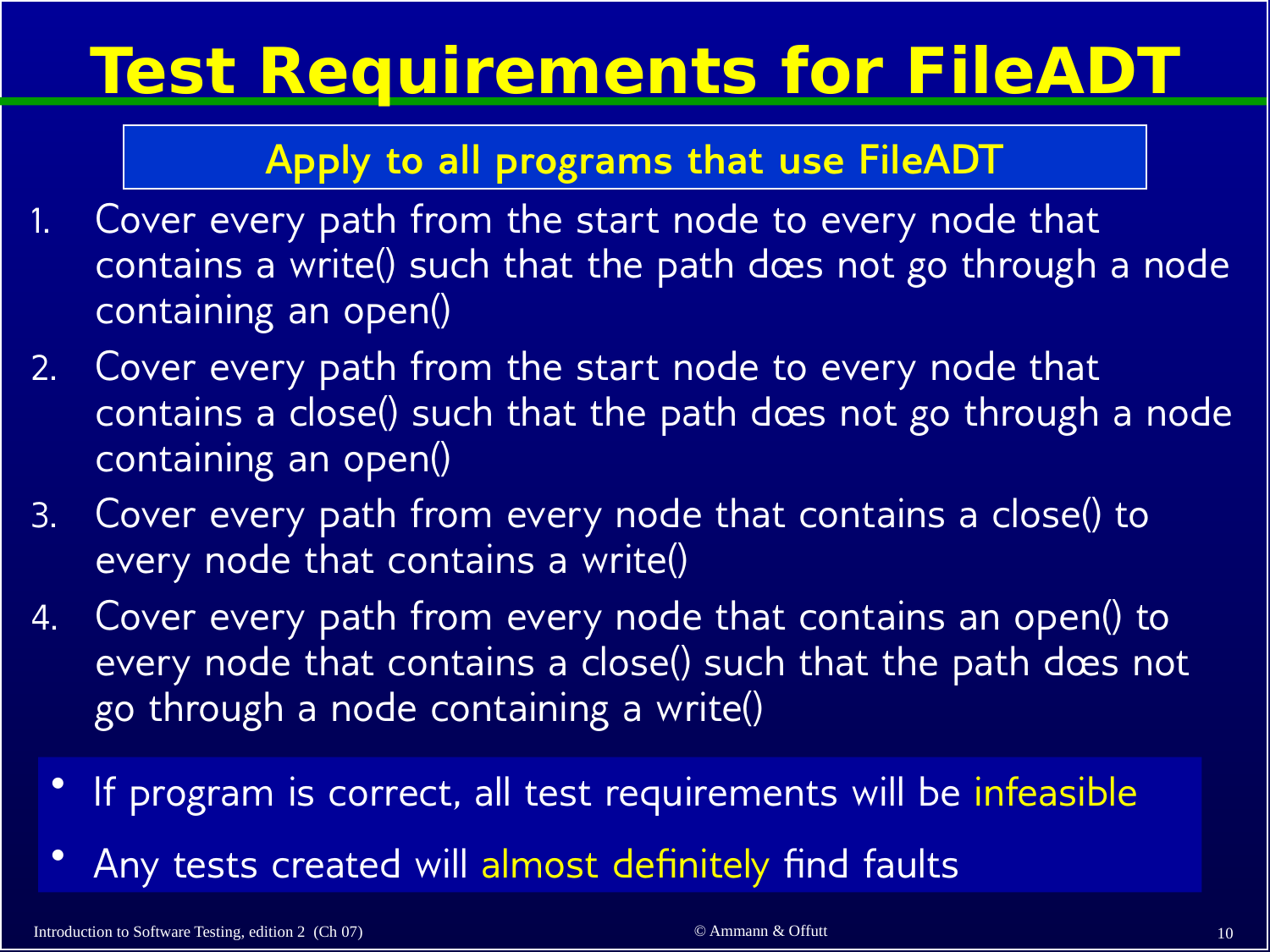

# Test Requirements for FileADT
Apply to all programs that use FileADT
Cover every path from the start node to every node that contains a write() such that the path does not go through a node containing an open()
Cover every path from the start node to every node that contains a close() such that the path does not go through a node containing an open()
Cover every path from every node that contains a close() to every node that contains a write()
Cover every path from every node that contains an open() to every node that contains a close() such that the path does not go through a node containing a write()
 If program is correct, all test requirements will be infeasible
 Any tests created will almost definitely find faults
© Ammann & Offutt
Introduction to Software Testing, edition 2  (Ch 07)
10